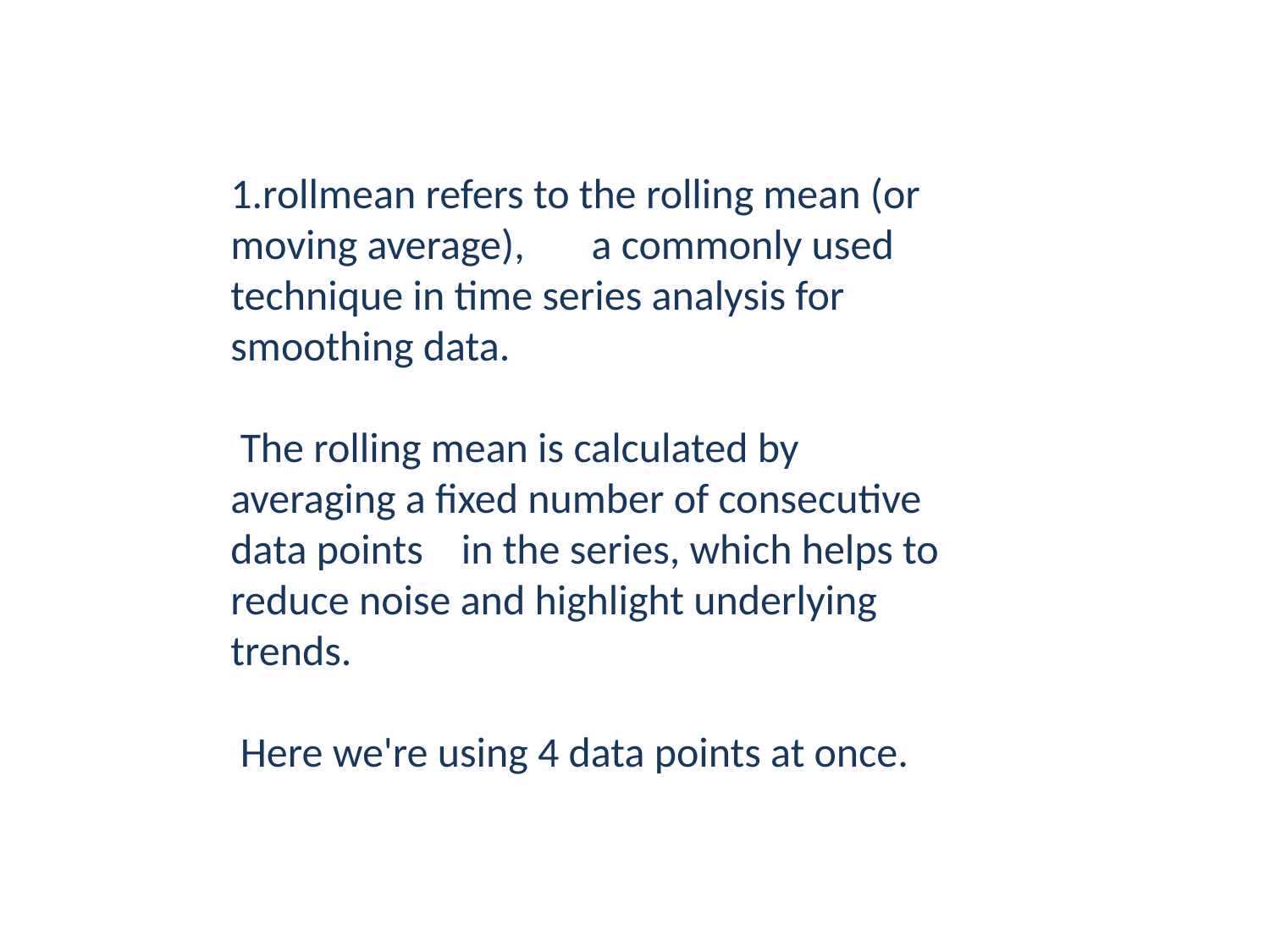

1.rollmean refers to the rolling mean (or moving average),       a commonly used technique in time series analysis for smoothing data.

 The rolling mean is calculated by averaging a fixed number of consecutive data points    in the series, which helps to reduce noise and highlight underlying trends.

 Here we're using 4 data points at once.